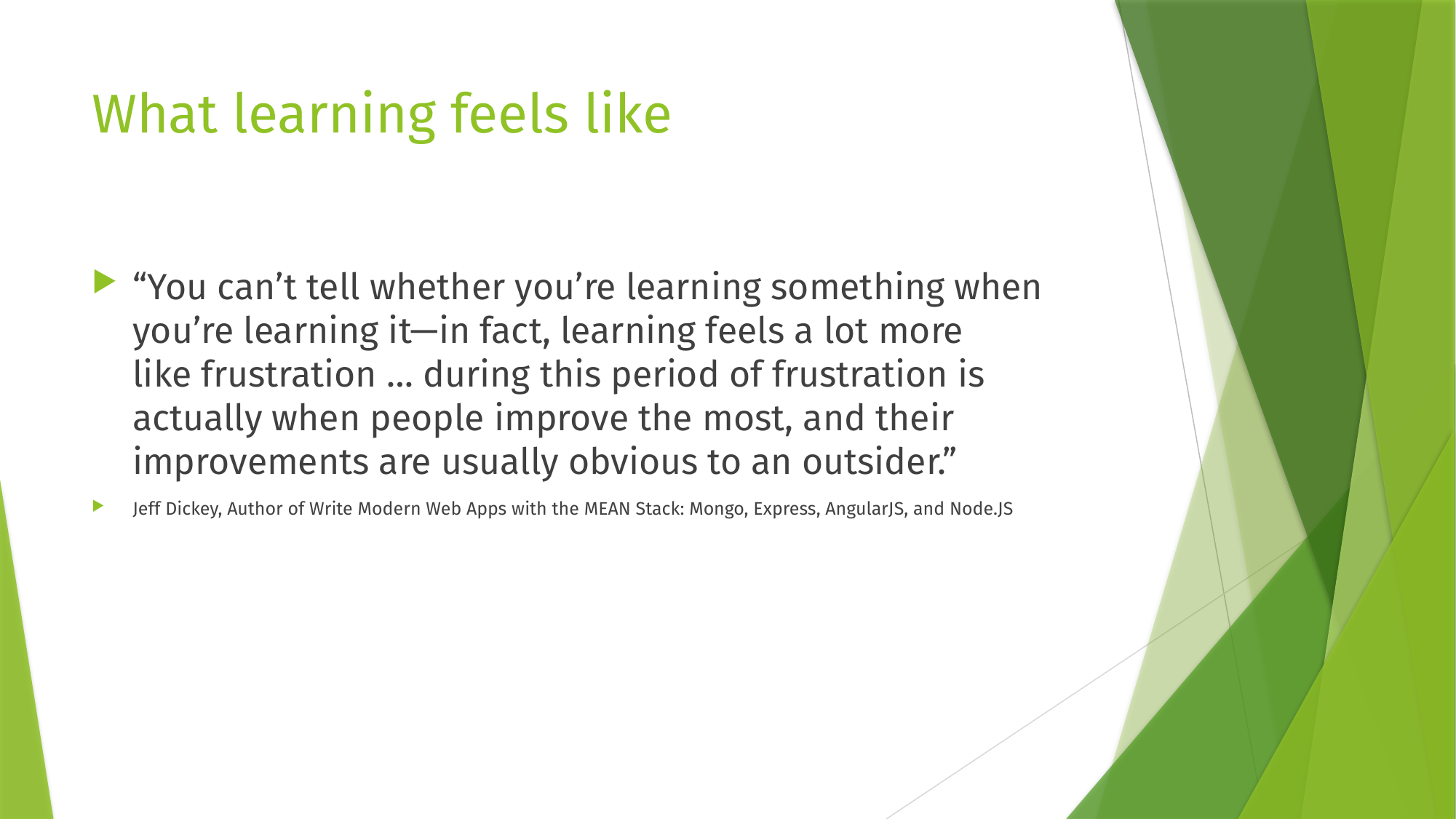

# What learning feels like
“You can’t tell whether you’re learning something when you’re learning it—in fact, learning feels a lot more like frustration … during this period of frustration is actually when people improve the most, and their improvements are usually obvious to an outsider.”
Jeff Dickey, Author of Write Modern Web Apps with the MEAN Stack: Mongo, Express, AngularJS, and Node.JS